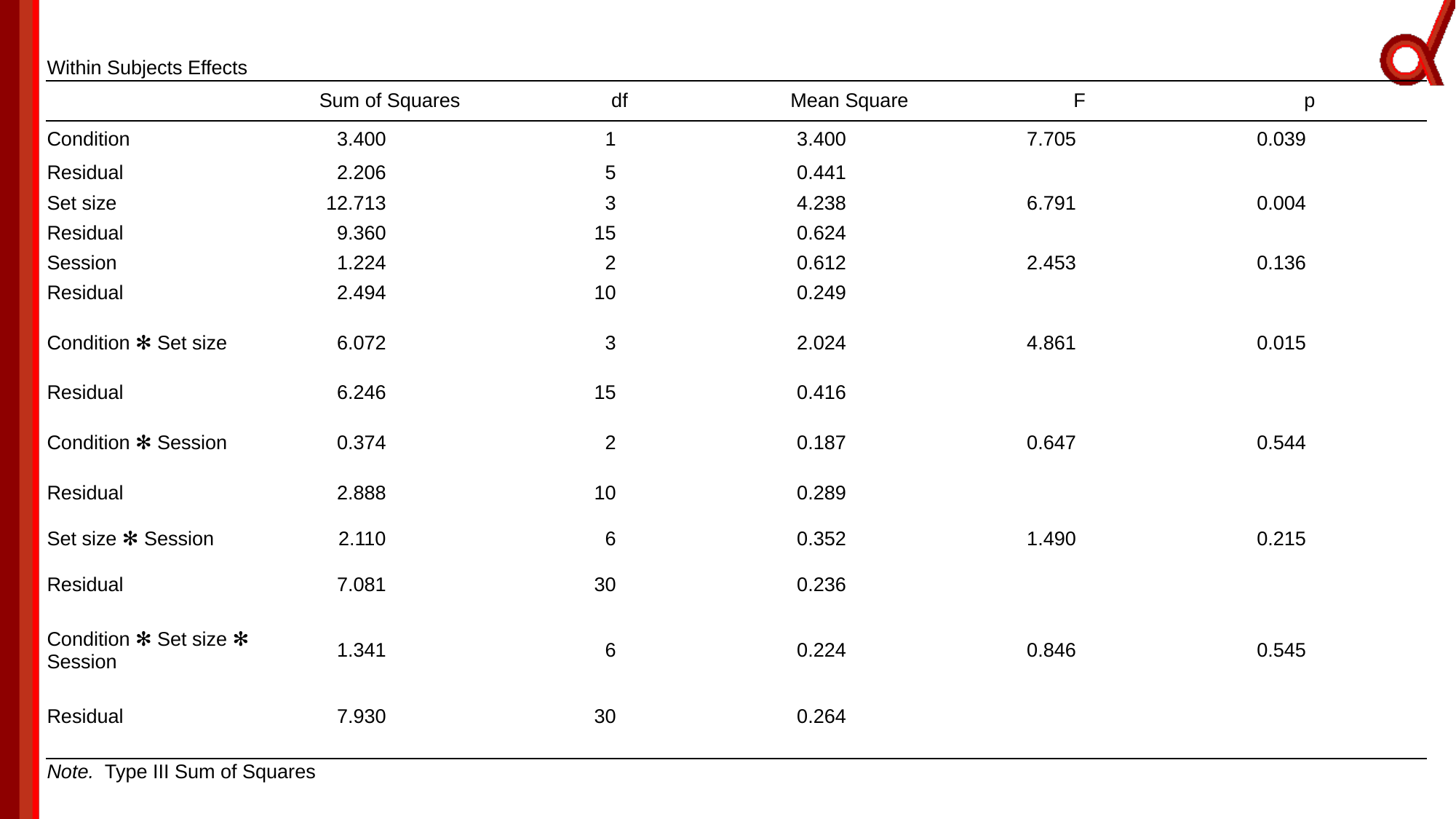

| Within Subjects Effects |  |  |  |  |  |  |  |  |  |  |  |
| --- | --- | --- | --- | --- | --- | --- | --- | --- | --- | --- | --- |
|  |  | Sum of Squares |  | df |  | Mean Square |  | F |  | p |  |
| Condition |  | 3.400 |  | 1 |  | 3.400 |  | 7.705 |  | 0.039 |  |
| Residual |  | 2.206 |  | 5 |  | 0.441 |  |  |  |  |  |
| Set size |  | 12.713 |  | 3 |  | 4.238 |  | 6.791 |  | 0.004 |  |
| Residual |  | 9.360 |  | 15 |  | 0.624 |  |  |  |  |  |
| Session |  | 1.224 |  | 2 |  | 0.612 |  | 2.453 |  | 0.136 |  |
| Residual |  | 2.494 |  | 10 |  | 0.249 |  |  |  |  |  |
| Condition ✻ Set size |  | 6.072 |  | 3 |  | 2.024 |  | 4.861 |  | 0.015 |  |
| Residual |  | 6.246 |  | 15 |  | 0.416 |  |  |  |  |  |
| Condition ✻ Session |  | 0.374 |  | 2 |  | 0.187 |  | 0.647 |  | 0.544 |  |
| Residual |  | 2.888 |  | 10 |  | 0.289 |  |  |  |  |  |
| Set size ✻ Session |  | 2.110 |  | 6 |  | 0.352 |  | 1.490 |  | 0.215 |  |
| Residual |  | 7.081 |  | 30 |  | 0.236 |  |  |  |  |  |
| Condition ✻ Set size ✻ Session |  | 1.341 |  | 6 |  | 0.224 |  | 0.846 |  | 0.545 |  |
| Residual |  | 7.930 |  | 30 |  | 0.264 |  |  |  |  |  |
|  |  |  |  |  |  |  |  |  |  |  |  |
| Note.  Type III Sum of Squares |  |  |  |  |  |  |  |  |  |  |  |